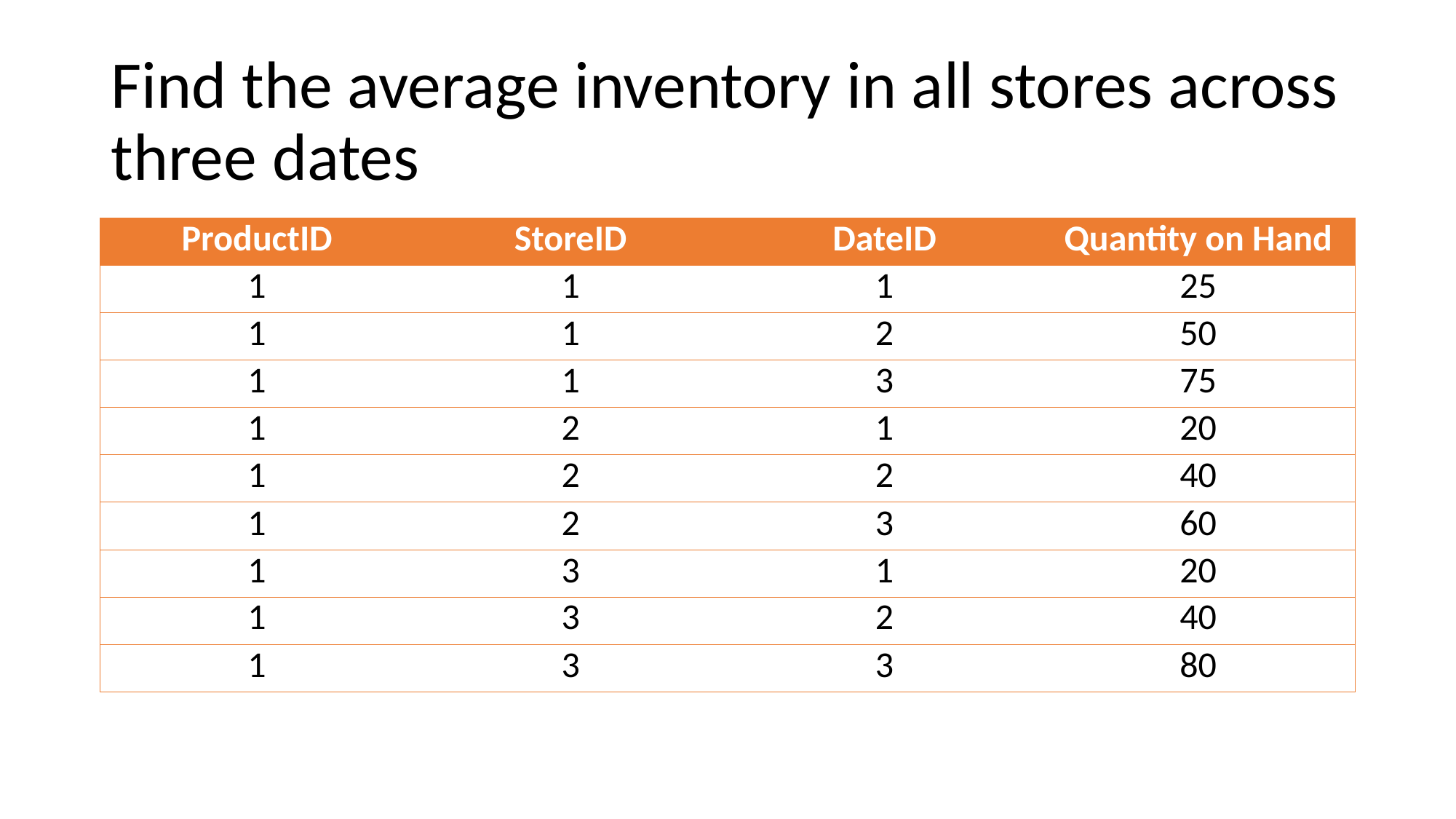

# Find the average inventory in all stores across three dates
| ProductID | StoreID | DateID | Quantity on Hand |
| --- | --- | --- | --- |
| 1 | 1 | 1 | 25 |
| 1 | 1 | 2 | 50 |
| 1 | 1 | 3 | 75 |
| 1 | 2 | 1 | 20 |
| 1 | 2 | 2 | 40 |
| 1 | 2 | 3 | 60 |
| 1 | 3 | 1 | 20 |
| 1 | 3 | 2 | 40 |
| 1 | 3 | 3 | 80 |